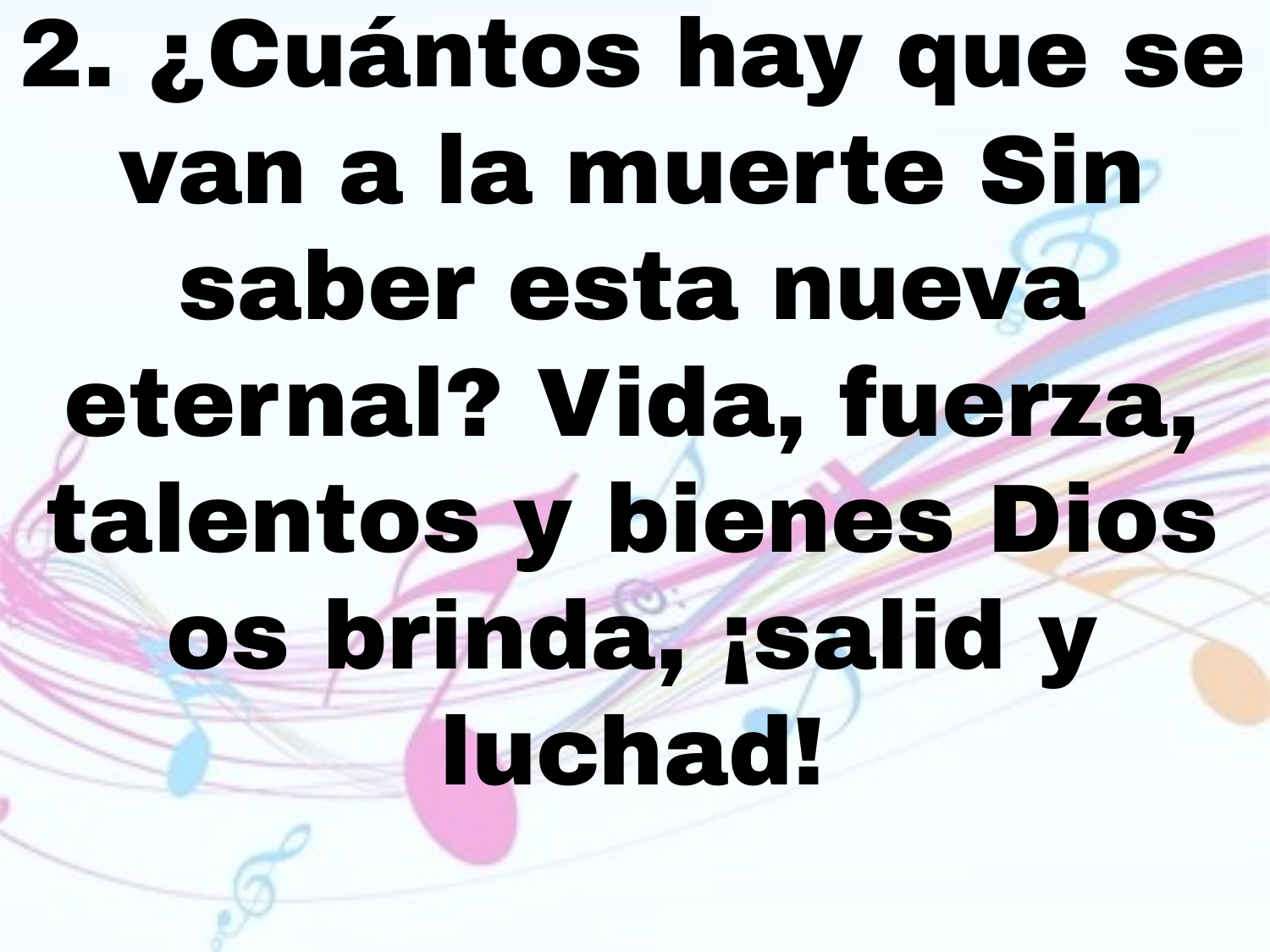

2. ¿Cuántos hay que se van a la muerte Sin saber esta nueva eternal? Vida, fuerza, talentos y bienes Dios os brinda, ¡salid y luchad!